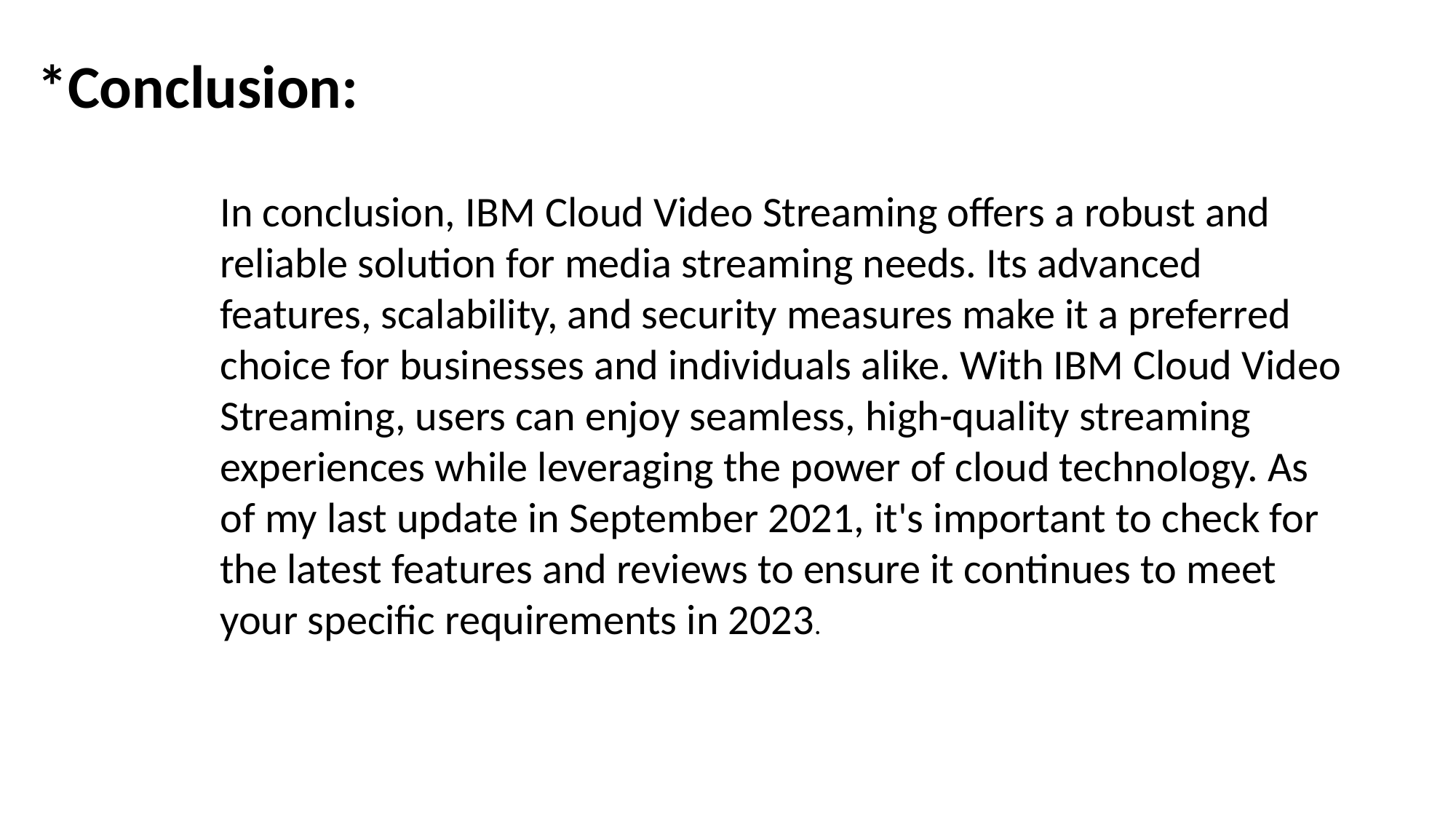

*Conclusion:

In conclusion, IBM Cloud Video Streaming offers a robust and reliable solution for media streaming needs. Its advanced features, scalability, and security measures make it a preferred choice for businesses and individuals alike. With IBM Cloud Video Streaming, users can enjoy seamless, high-quality streaming experiences while leveraging the power of cloud technology. As of my last update in September 2021, it's important to check for the latest features and reviews to ensure it continues to meet your specific requirements in 2023.